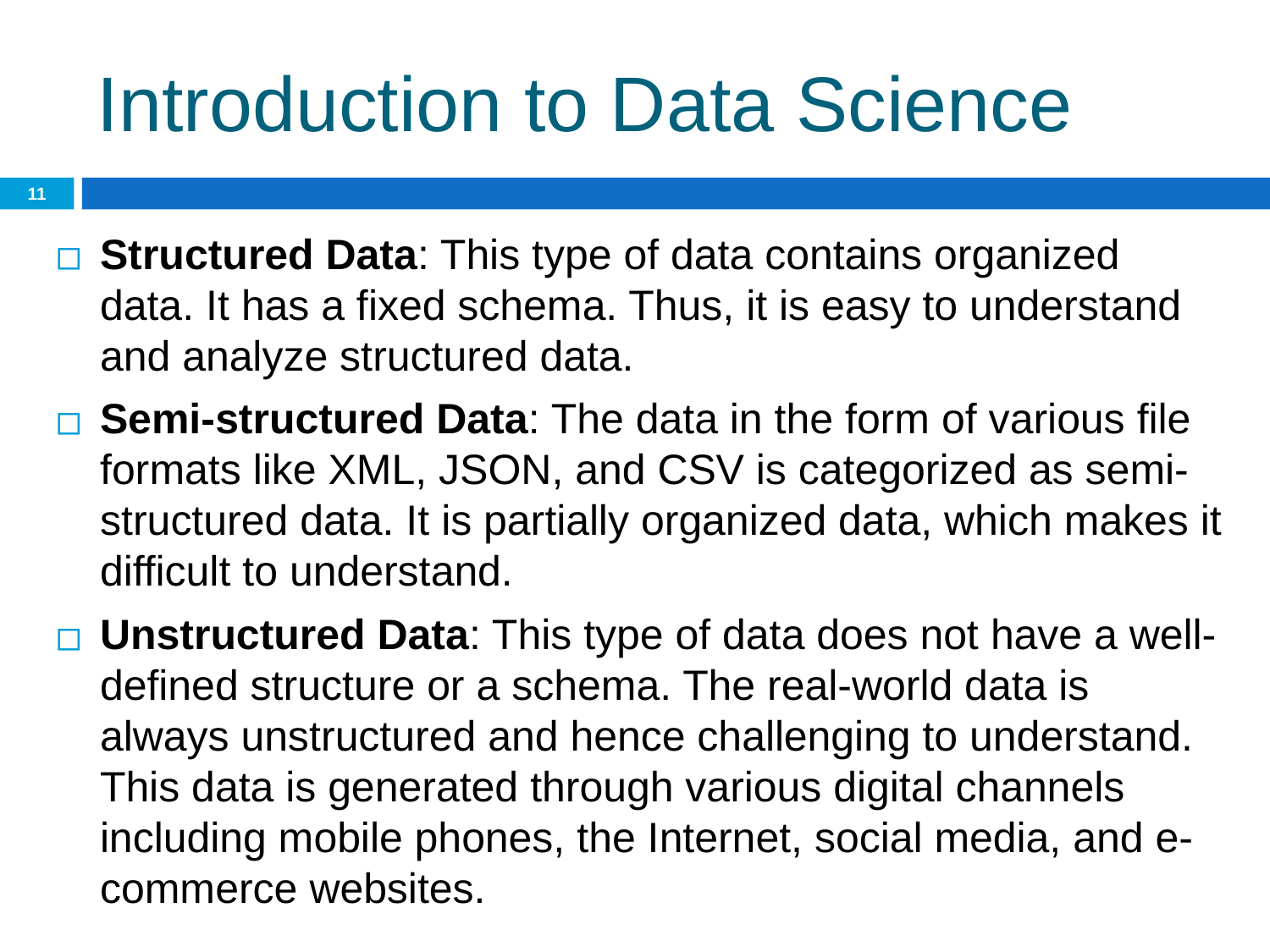

# Introduction to Data Science
11
Structured Data: This type of data contains organized data. It has a fixed schema. Thus, it is easy to understand and analyze structured data.
Semi-structured Data: The data in the form of various file formats like XML, JSON, and CSV is categorized as semi-structured data. It is partially organized data, which makes it difficult to understand.
Unstructured Data: This type of data does not have a well-defined structure or a schema. The real-world data is always unstructured and hence challenging to understand. This data is generated through various digital channels including mobile phones, the Internet, social media, and e-commerce websites.